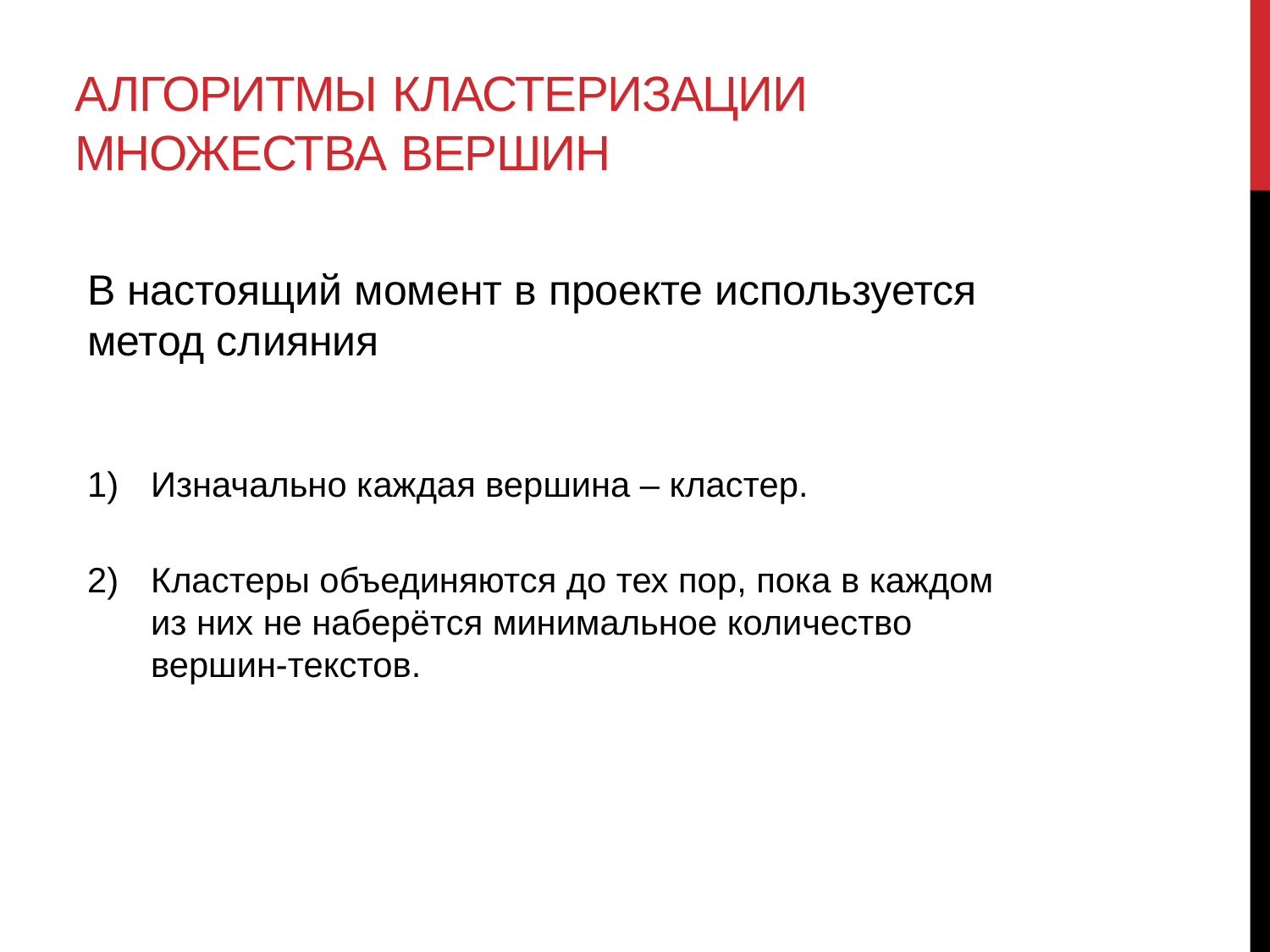

Алгоритмы кластеризации множества вершин
В настоящий момент в проекте используется метод слияния
Изначально каждая вершина – кластер.
Кластеры объединяются до тех пор, пока в каждом из них не наберётся минимальное количество вершин-текстов.